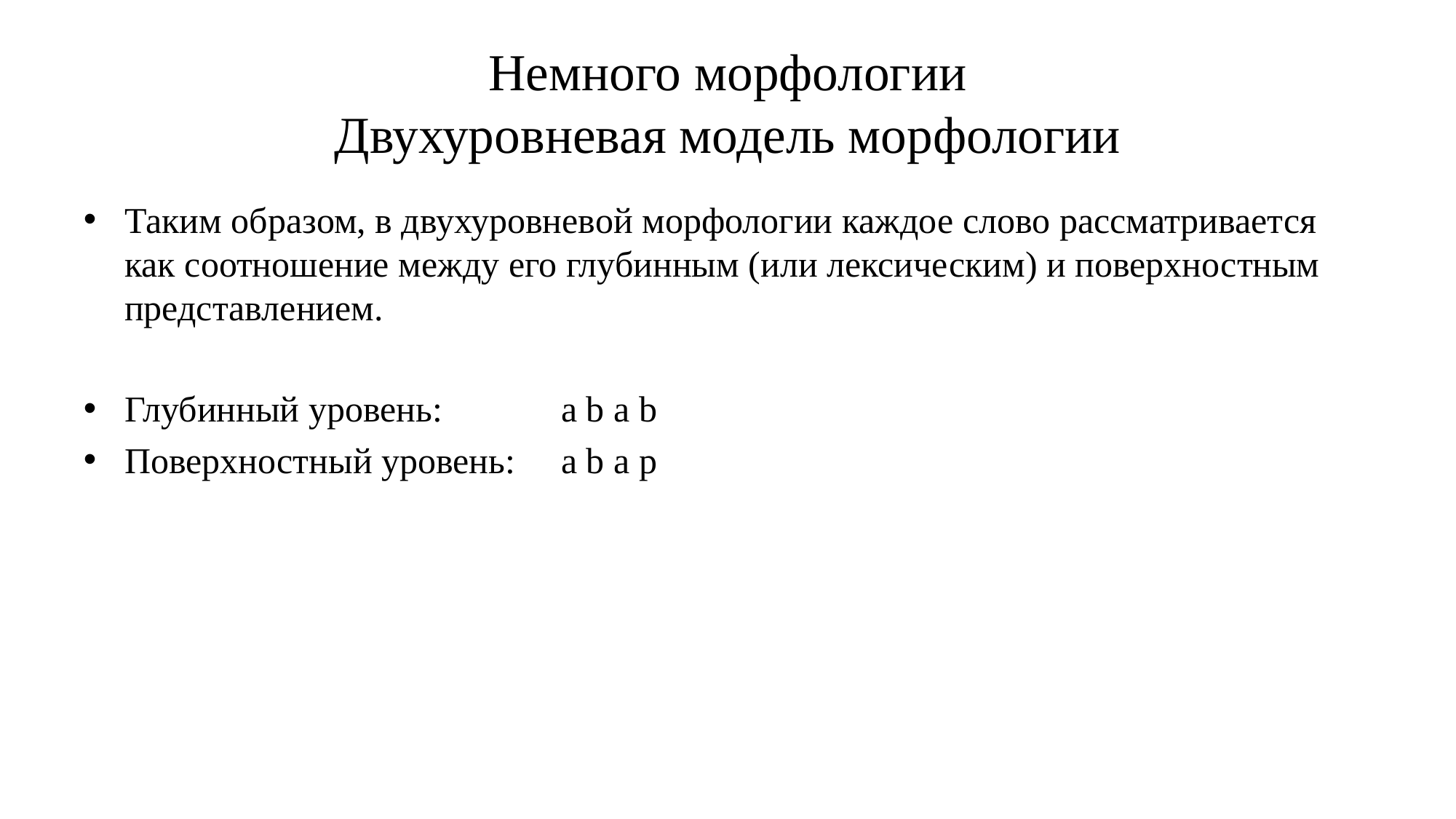

# Немного морфологии Двухуровневая модель морфологии
Таким образом, в двухуровневой морфологии каждое слово рассматривается как соотношение между его глубинным (или лексическим) и поверхностным представлением.

Глубинный уровень:		a b a b
Поверхностный уровень: 	a b a p